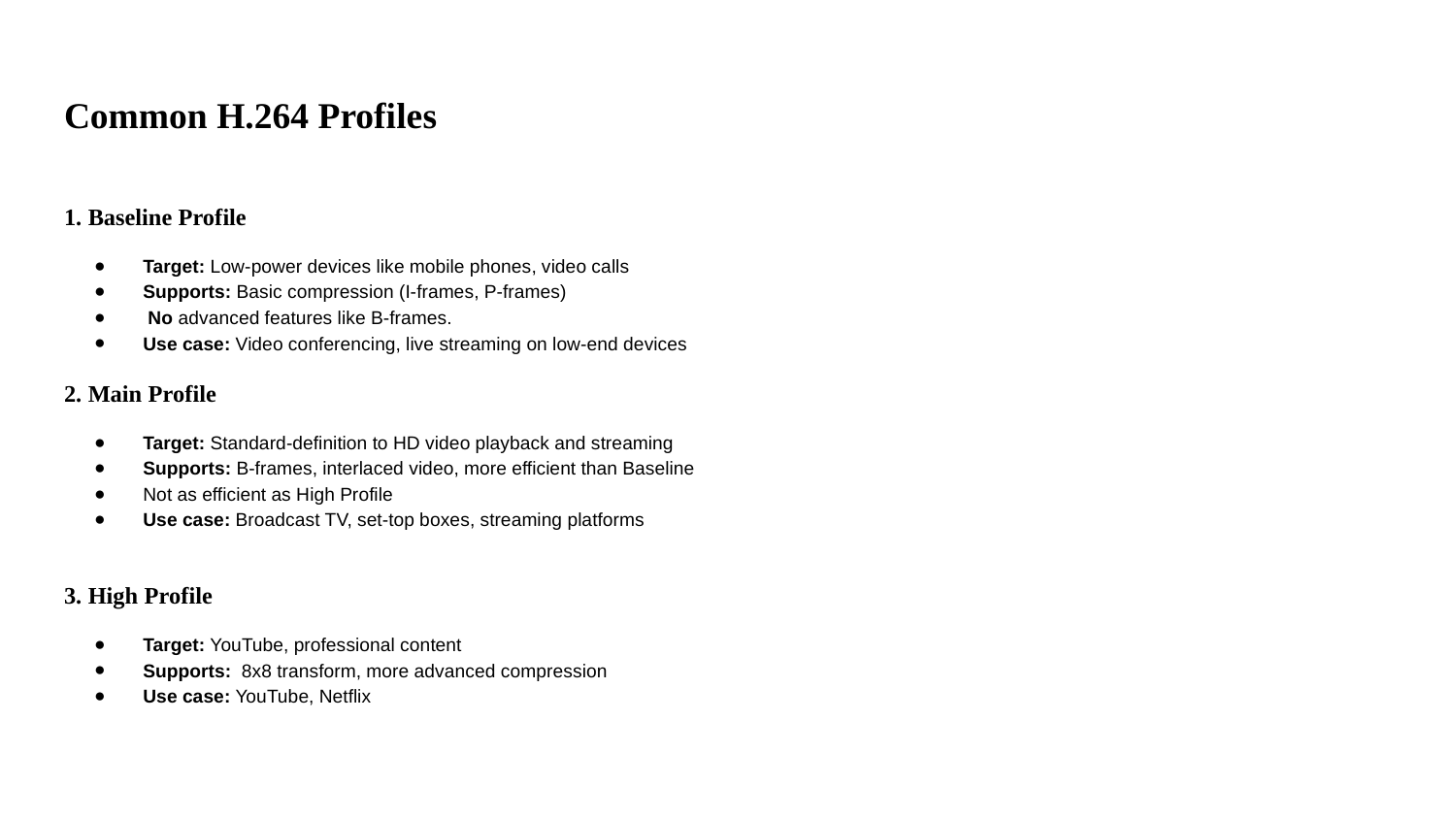

# Common H.264 Profiles

1. Baseline Profile
Target: Low-power devices like mobile phones, video calls
Supports: Basic compression (I-frames, P-frames)
 No advanced features like B-frames.
Use case: Video conferencing, live streaming on low-end devices
2. Main Profile
Target: Standard-definition to HD video playback and streaming
Supports: B-frames, interlaced video, more efficient than Baseline
Not as efficient as High Profile
Use case: Broadcast TV, set-top boxes, streaming platforms

3. High Profile
Target: YouTube, professional content
Supports:  8x8 transform, more advanced compression
Use case: YouTube, Netflix